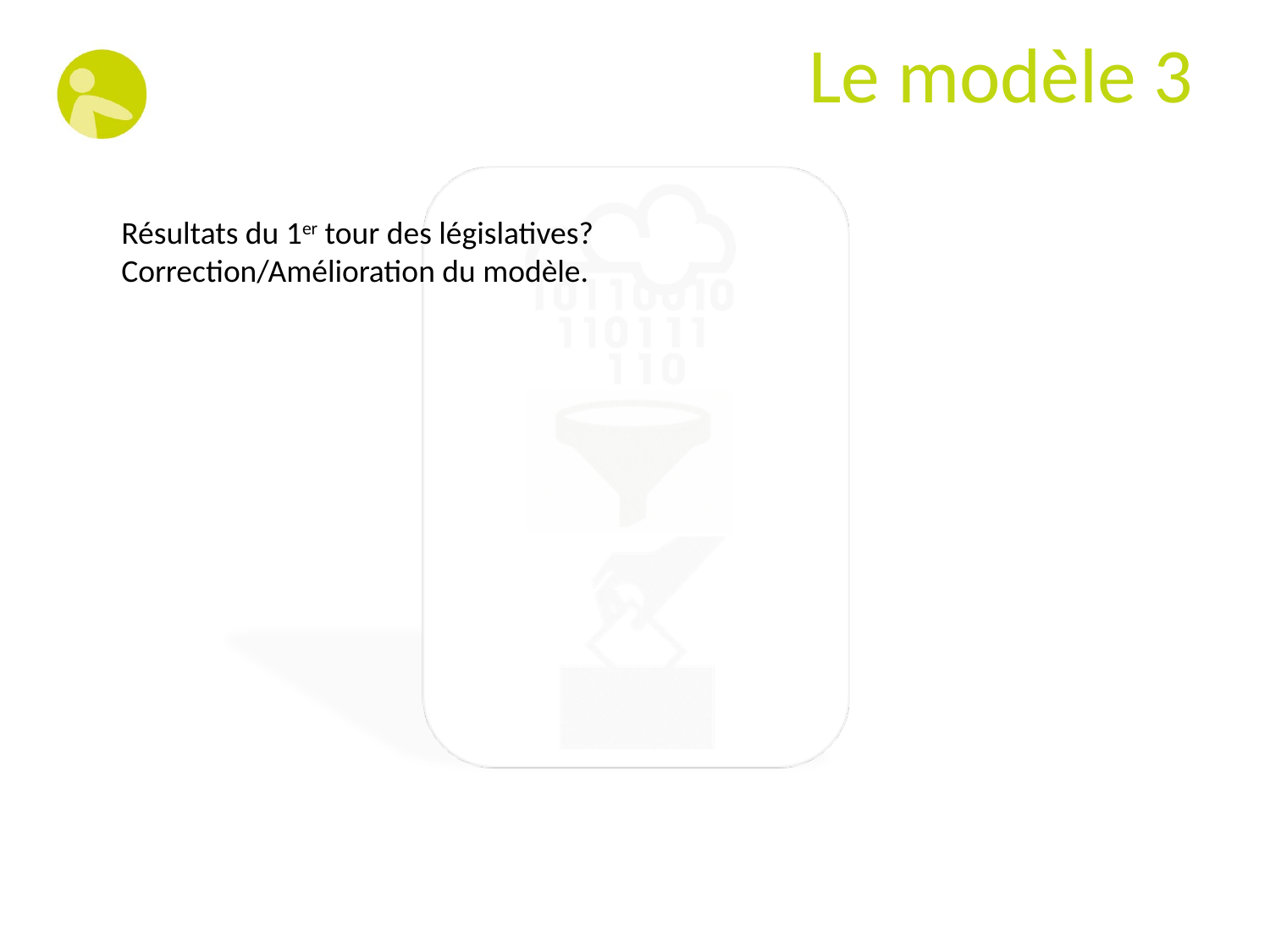

# Le modèle 3
Résultats du 1er tour des législatives?
Correction/Amélioration du modèle.